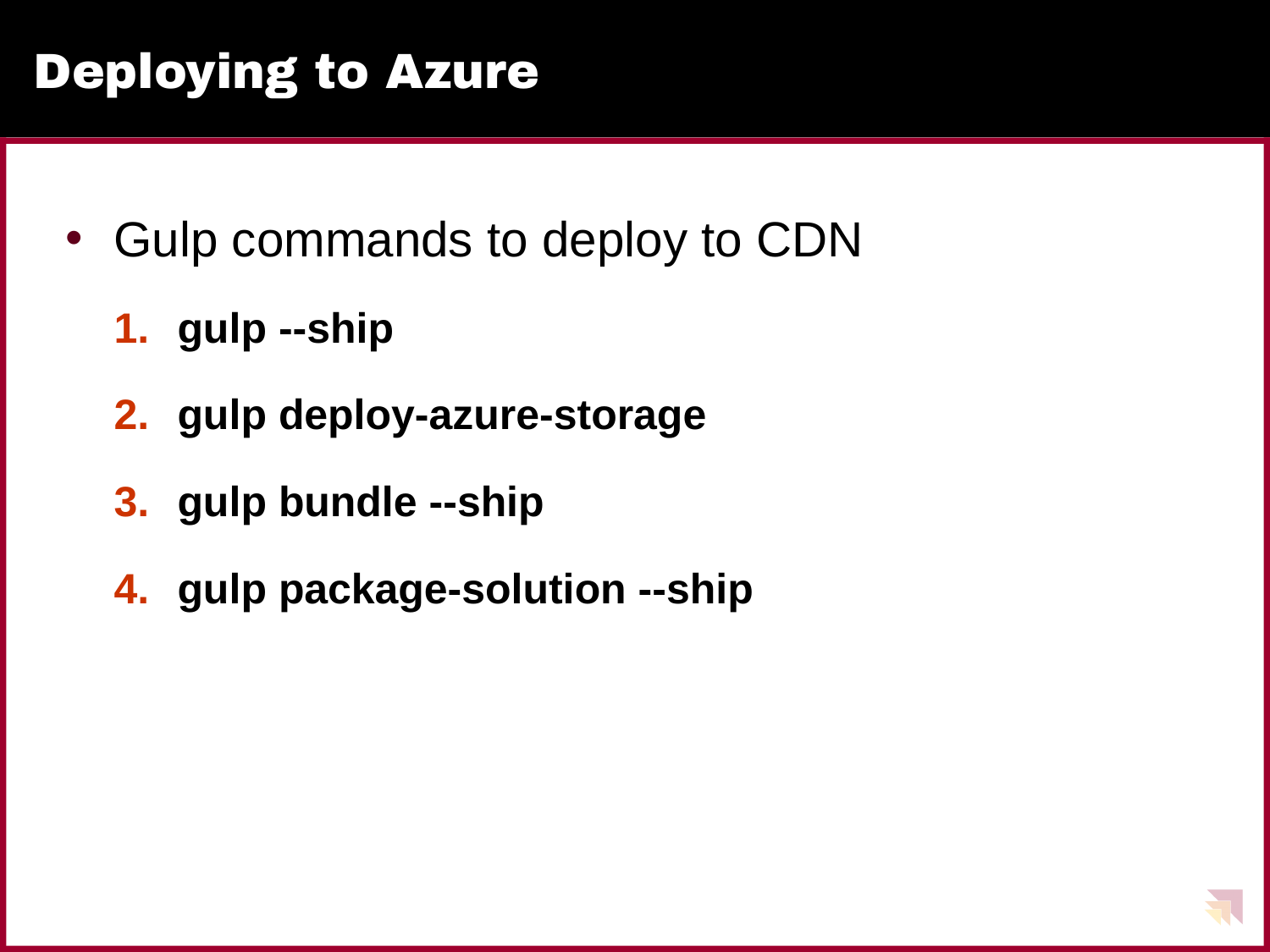

# Deploying to Azure
Gulp commands to deploy to CDN
gulp --ship
gulp deploy-azure-storage
gulp bundle --ship
gulp package-solution --ship